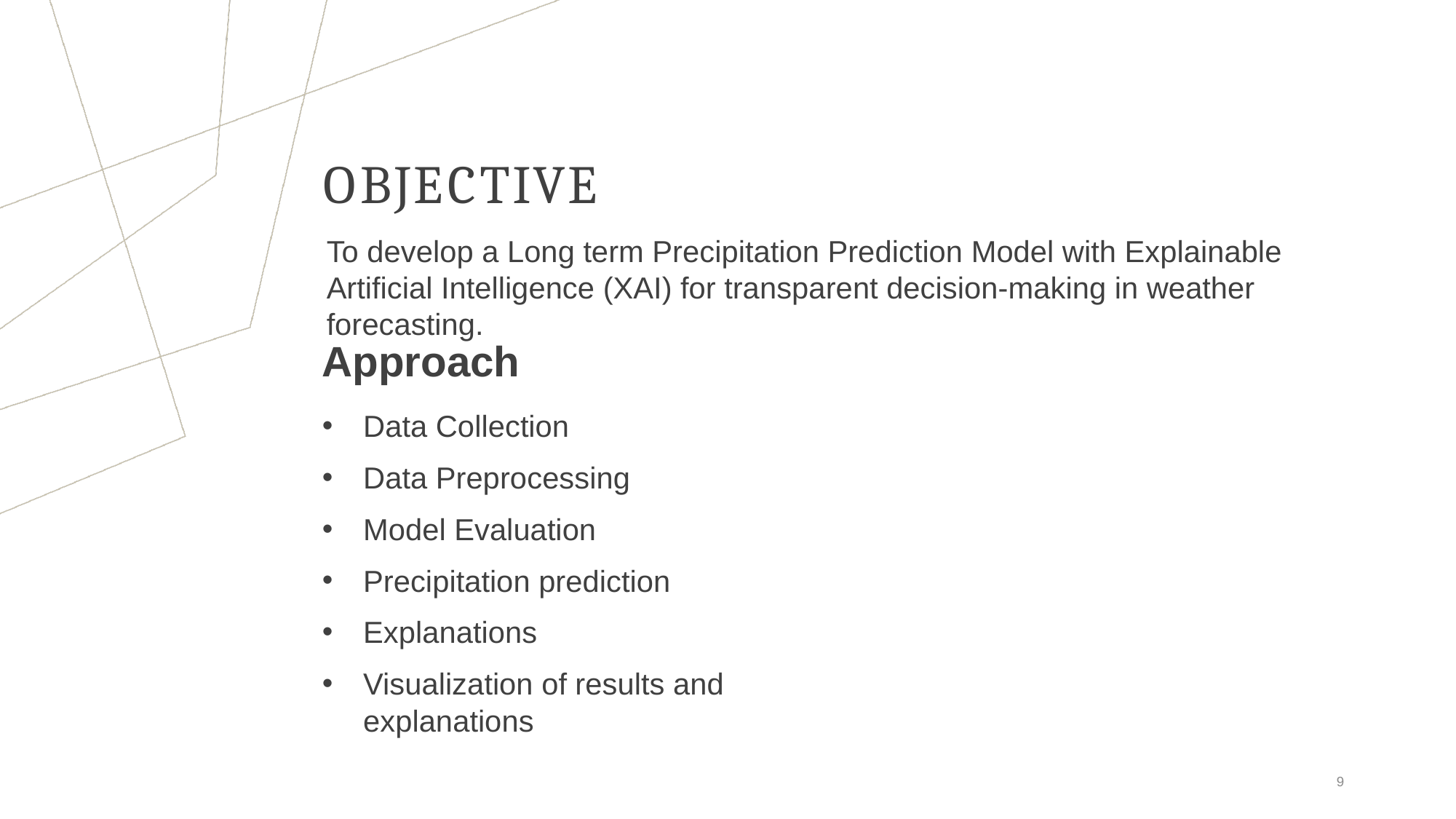

# Objective
To develop a Long term Precipitation Prediction Model with Explainable Artificial Intelligence (XAI) for transparent decision-making in weather forecasting.
Approach
Data Collection
Data Preprocessing
Model Evaluation
Precipitation prediction
Explanations
Visualization of results and explanations

9